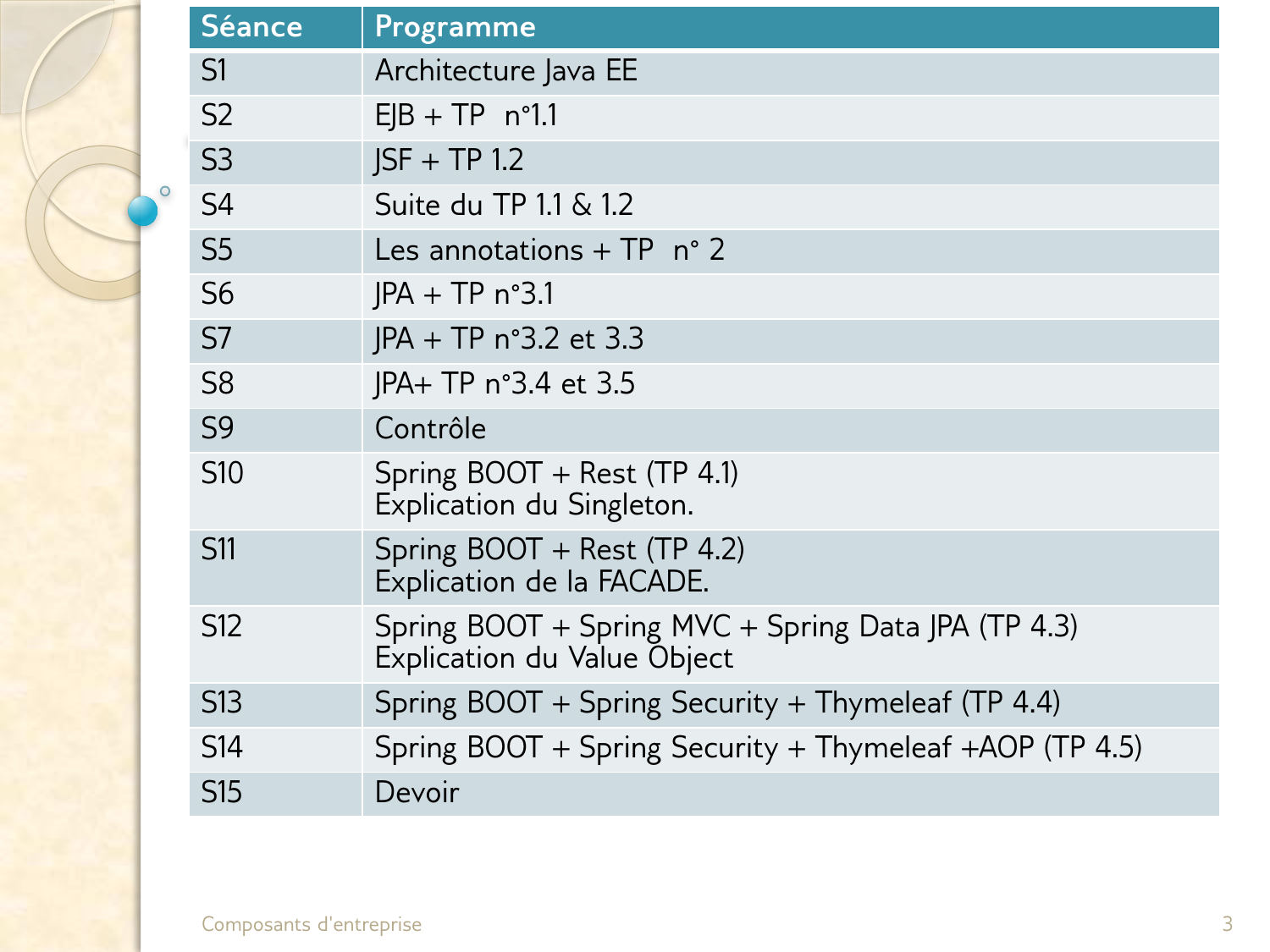

| Séance | Programme |
| --- | --- |
| S1 | Architecture Java EE |
| S2 | EJB + TP n°1.1 |
| S3 | JSF + TP 1.2 |
| S4 | Suite du TP 1.1 & 1.2 |
| S5 | Les annotations + TP n° 2 |
| S6 | JPA + TP n°3.1 |
| S7 | JPA + TP n°3.2 et 3.3 |
| S8 | JPA+ TP n°3.4 et 3.5 |
| S9 | Contrôle |
| S10 | Spring BOOT + Rest (TP 4.1) Explication du Singleton. |
| S11 | Spring BOOT + Rest (TP 4.2) Explication de la FACADE. |
| S12 | Spring BOOT + Spring MVC + Spring Data JPA (TP 4.3) Explication du Value Object |
| S13 | Spring BOOT + Spring Security + Thymeleaf (TP 4.4) |
| S14 | Spring BOOT + Spring Security + Thymeleaf +AOP (TP 4.5) |
| S15 | Devoir |
# Planning

Composants d'entreprise
3